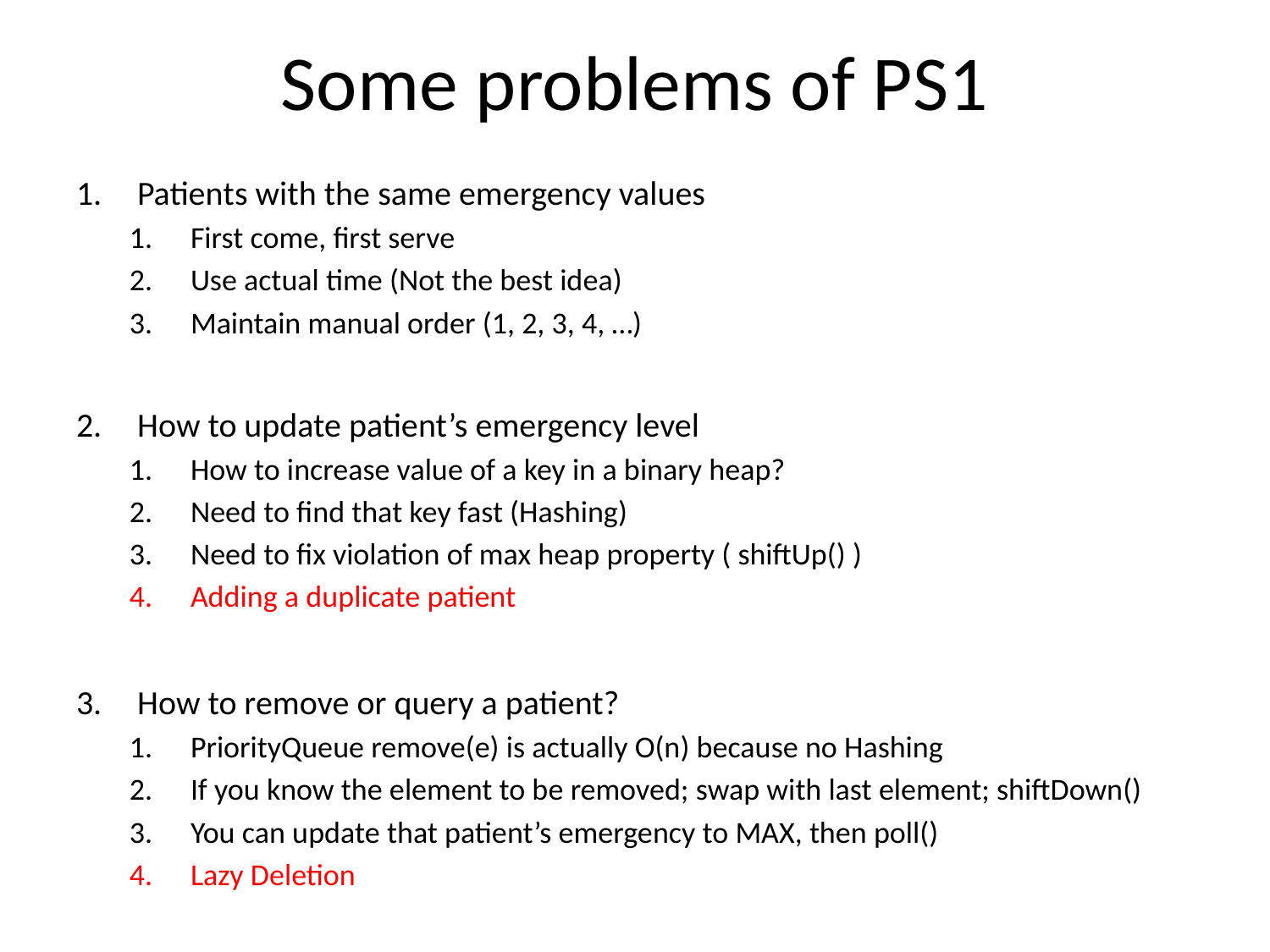

# Some problems of PS1
Patients with the same emergency values
First come, first serve
Use actual time (Not the best idea)
Maintain manual order (1, 2, 3, 4, …)

How to update patient’s emergency level
How to increase value of a key in a binary heap?
Need to find that key fast (Hashing)
Need to fix violation of max heap property ( shiftUp() )
Adding a duplicate patient

How to remove or query a patient?
PriorityQueue remove(e) is actually O(n) because no Hashing
If you know the element to be removed; swap with last element; shiftDown()
You can update that patient’s emergency to MAX, then poll()
Lazy Deletion